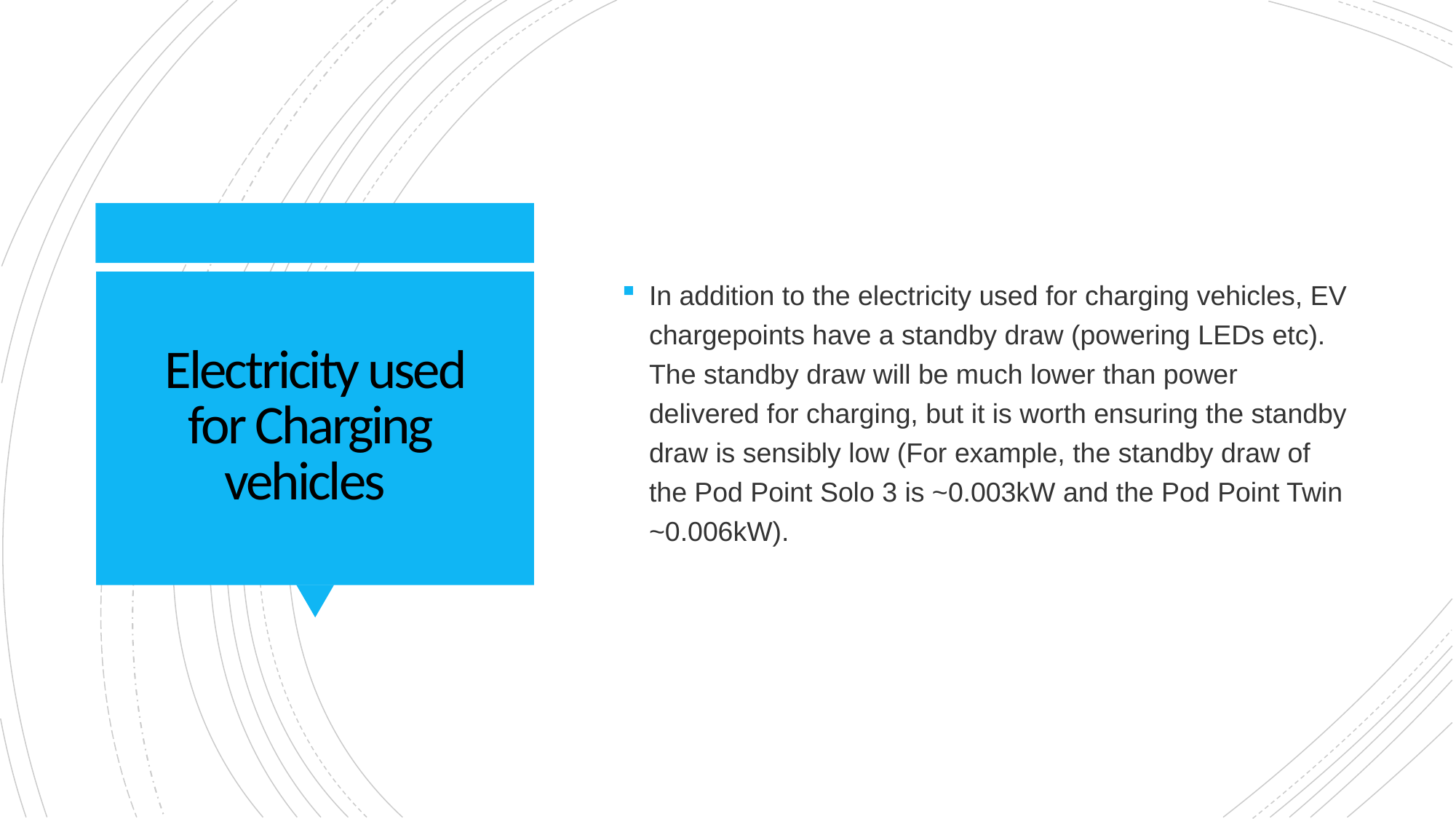

In addition to the electricity used for charging vehicles, EV chargepoints have a standby draw (powering LEDs etc). The standby draw will be much lower than power delivered for charging, but it is worth ensuring the standby draw is sensibly low (For example, the standby draw of the Pod Point Solo 3 is ~0.003kW and the Pod Point Twin ~0.006kW).
# Electricity used for Charging  vehicles